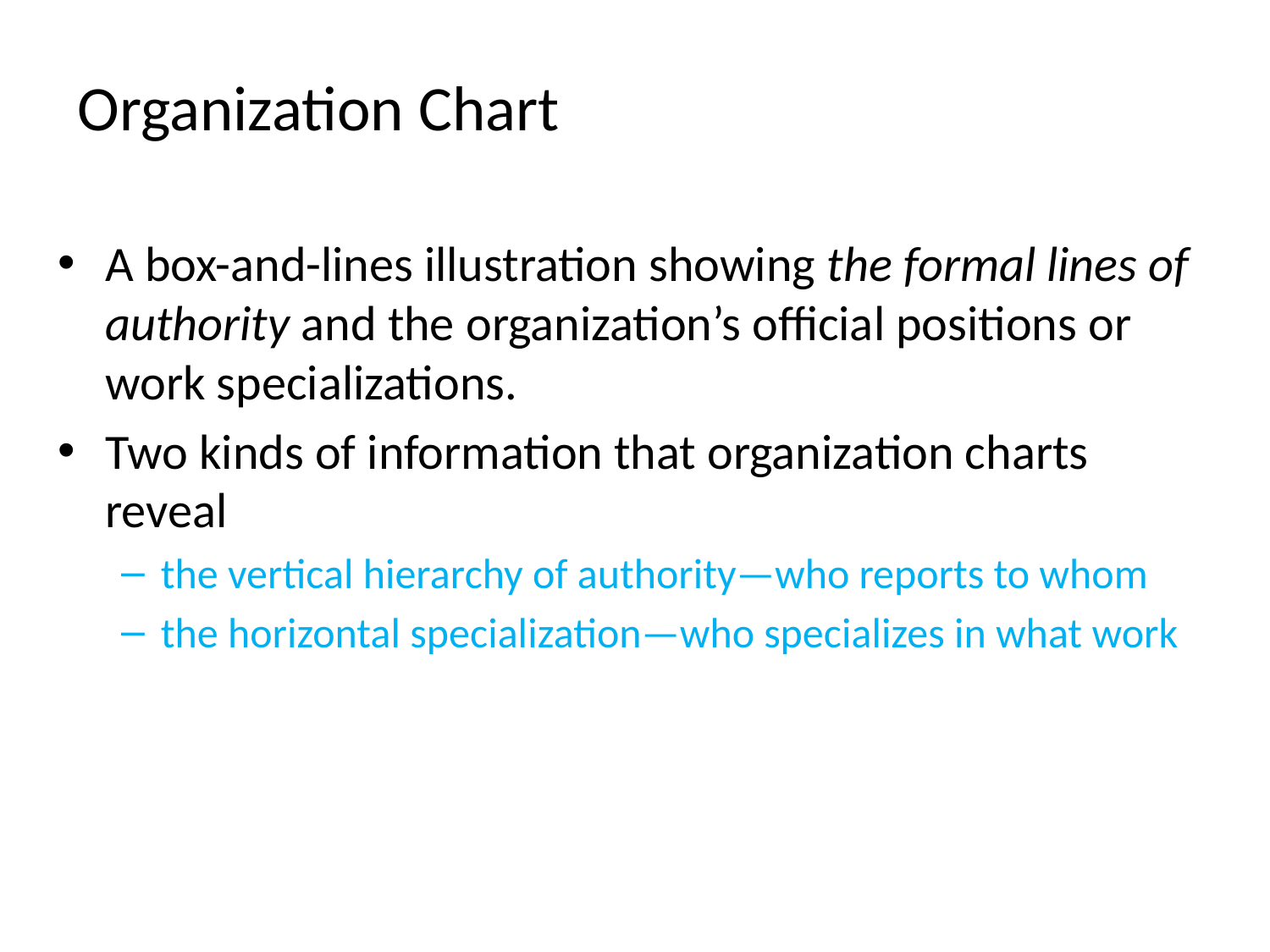

# Organization Chart
A box-and-lines illustration showing the formal lines of authority and the organization’s official positions or work specializations.
Two kinds of information that organization charts reveal
the vertical hierarchy of authority—who reports to whom
the horizontal specialization—who specializes in what work